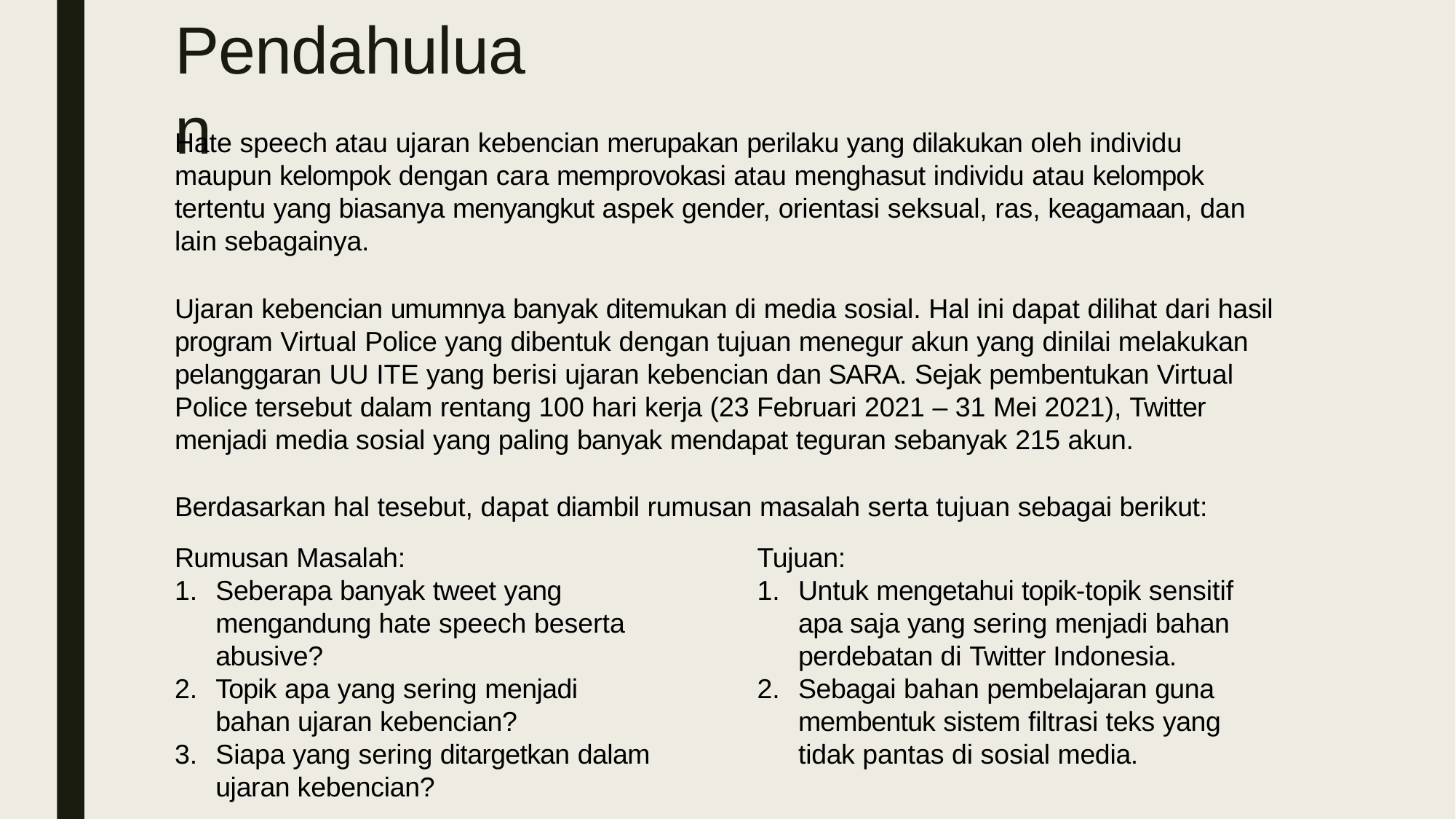

# Pendahuluan
Hate speech atau ujaran kebencian merupakan perilaku yang dilakukan oleh individu maupun kelompok dengan cara memprovokasi atau menghasut individu atau kelompok tertentu yang biasanya menyangkut aspek gender, orientasi seksual, ras, keagamaan, dan lain sebagainya.

Ujaran kebencian umumnya banyak ditemukan di media sosial. Hal ini dapat dilihat dari hasil program Virtual Police yang dibentuk dengan tujuan menegur akun yang dinilai melakukan pelanggaran UU ITE yang berisi ujaran kebencian dan SARA. Sejak pembentukan Virtual Police tersebut dalam rentang 100 hari kerja (23 Februari 2021 – 31 Mei 2021), Twitter menjadi media sosial yang paling banyak mendapat teguran sebanyak 215 akun.

Berdasarkan hal tesebut, dapat diambil rumusan masalah serta tujuan sebagai berikut:
Rumusan Masalah:
Seberapa banyak tweet yang mengandung hate speech beserta abusive?
Topik apa yang sering menjadi bahan ujaran kebencian?
Siapa yang sering ditargetkan dalam ujaran kebencian?
Tujuan:
Untuk mengetahui topik-topik sensitif apa saja yang sering menjadi bahan perdebatan di Twitter Indonesia.
Sebagai bahan pembelajaran guna membentuk sistem filtrasi teks yang tidak pantas di sosial media.